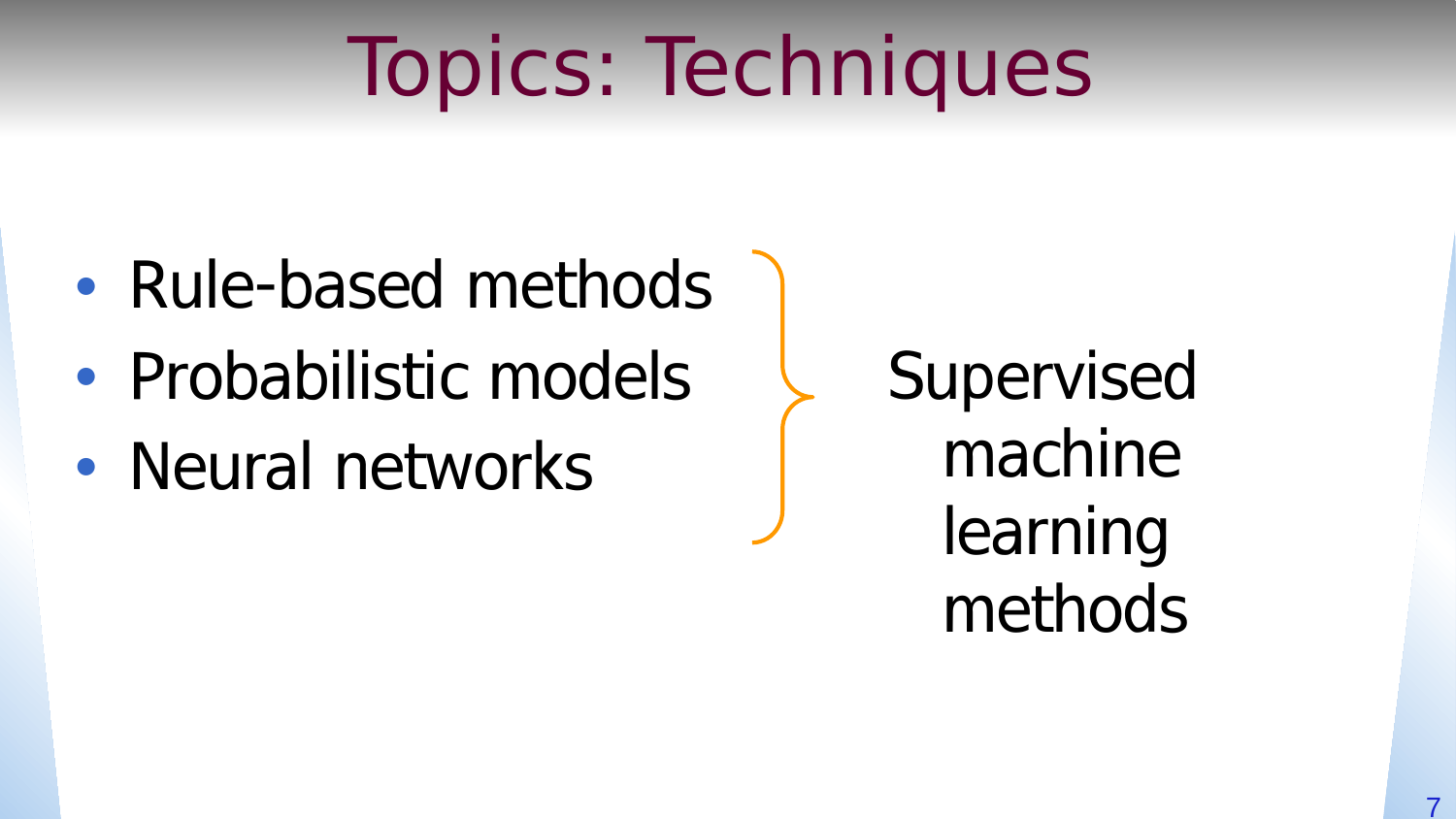

# Topics: Techniques
Rule-based methods
Probabilistic models
Neural networks

Supervised machine learning methods

7